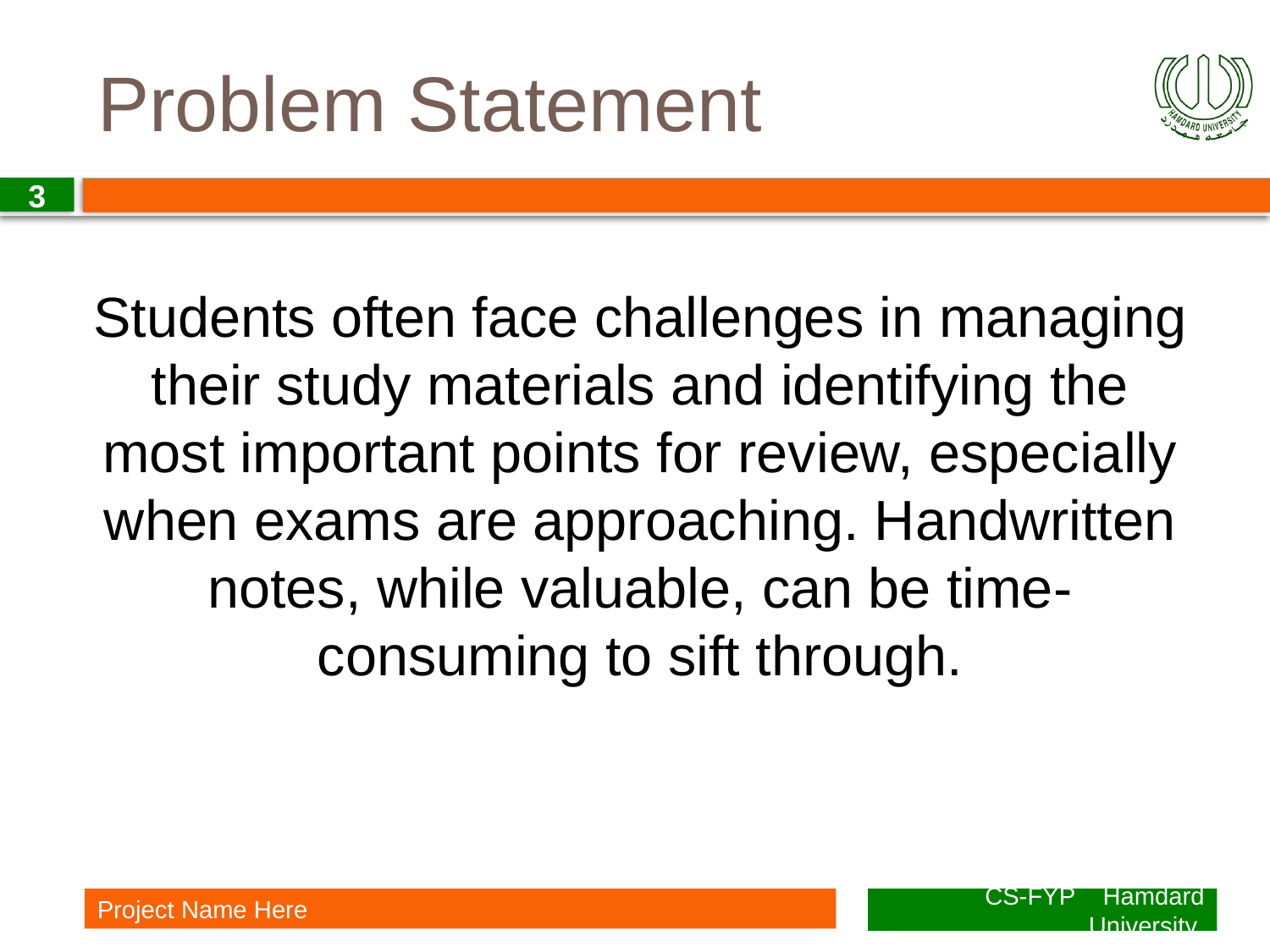

# Problem Statement
3
Students often face challenges in managing their study materials and identifying the most important points for review, especially when exams are approaching. Handwritten notes, while valuable, can be time-consuming to sift through.
Project Name Here
CS-FYP    Hamdard University